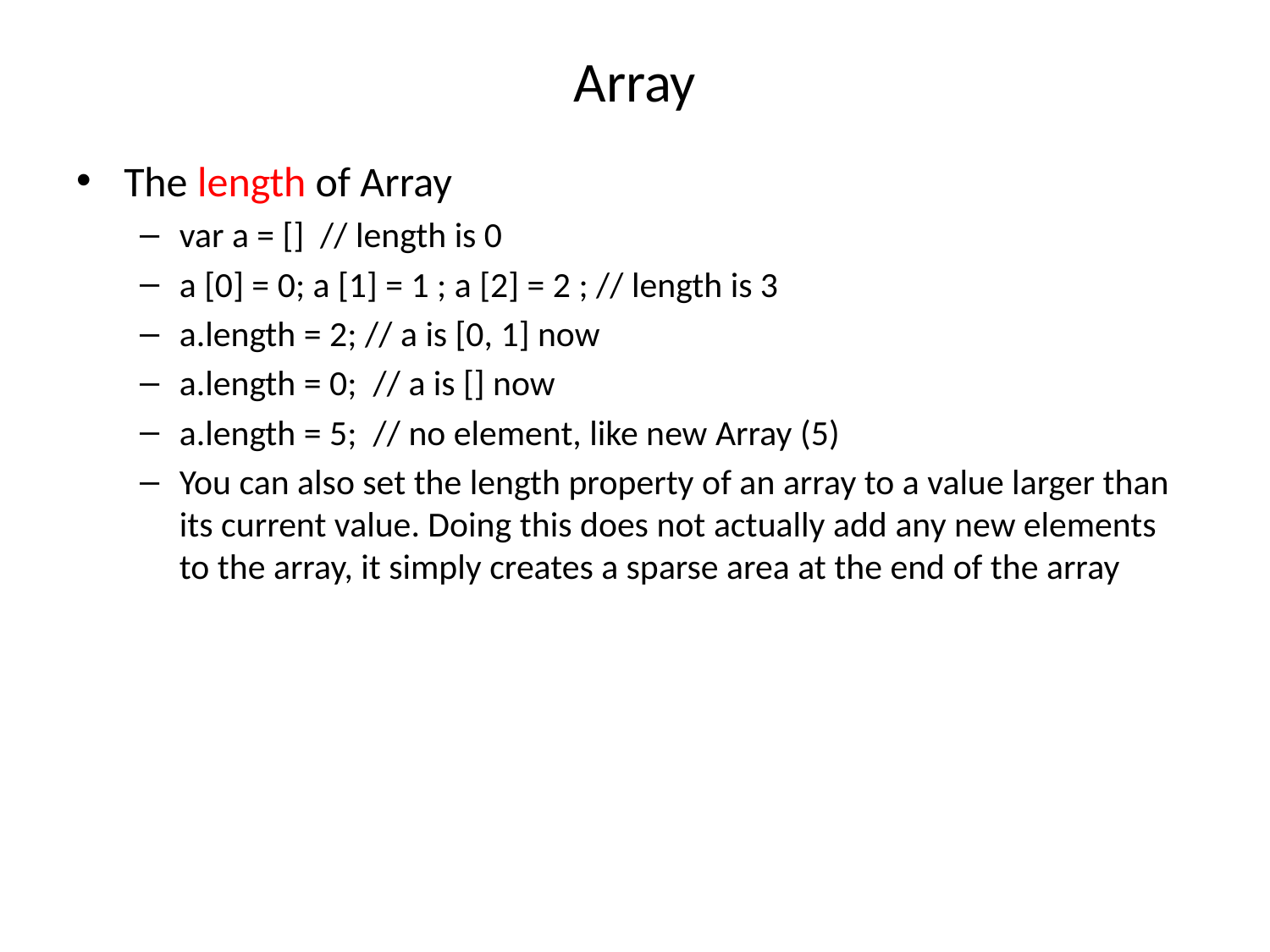

# Array
The length of Array
var a = []  // length is 0
a [0] = 0; a [1] = 1 ; a [2] = 2 ; // length is 3
a.length = 2; // a is [0, 1] now
a.length = 0;  // a is [] now
a.length = 5;  // no element, like new Array (5)
You can also set the length property of an array to a value larger than its current value. Doing this does not actually add any new elements to the array, it simply creates a sparse area at the end of the array